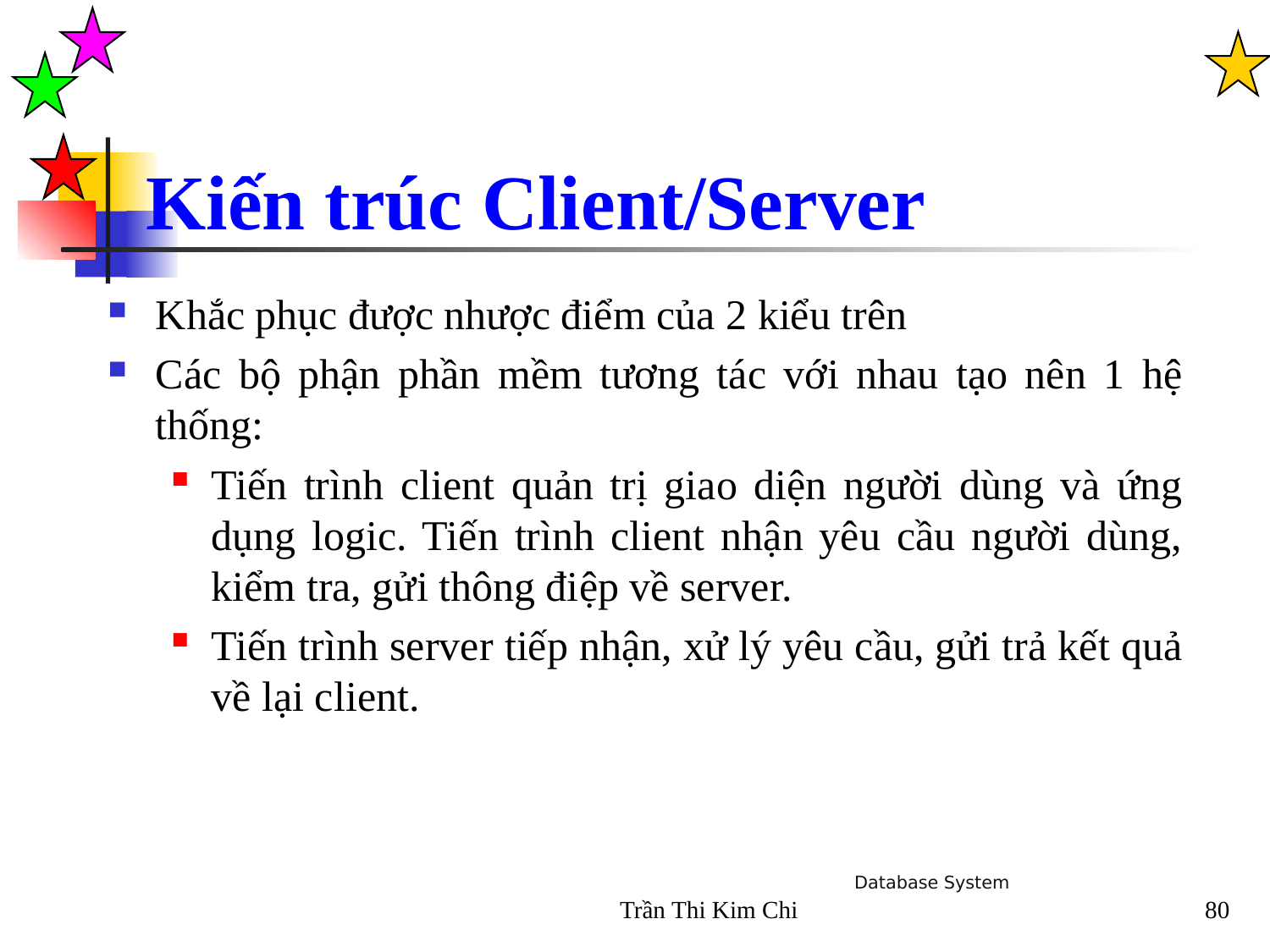

Kiến trúc Client/Server
Khắc phục được nhược điểm của 2 kiểu trên
Các bộ phận phần mềm tương tác với nhau tạo nên 1 hệ thống:
Tiến trình client quản trị giao diện người dùng và ứng dụng logic. Tiến trình client nhận yêu cầu người dùng, kiểm tra, gửi thông điệp về server.
Tiến trình server tiếp nhận, xử lý yêu cầu, gửi trả kết quả về lại client.

Database System
Trần Thi Kim Chi
80